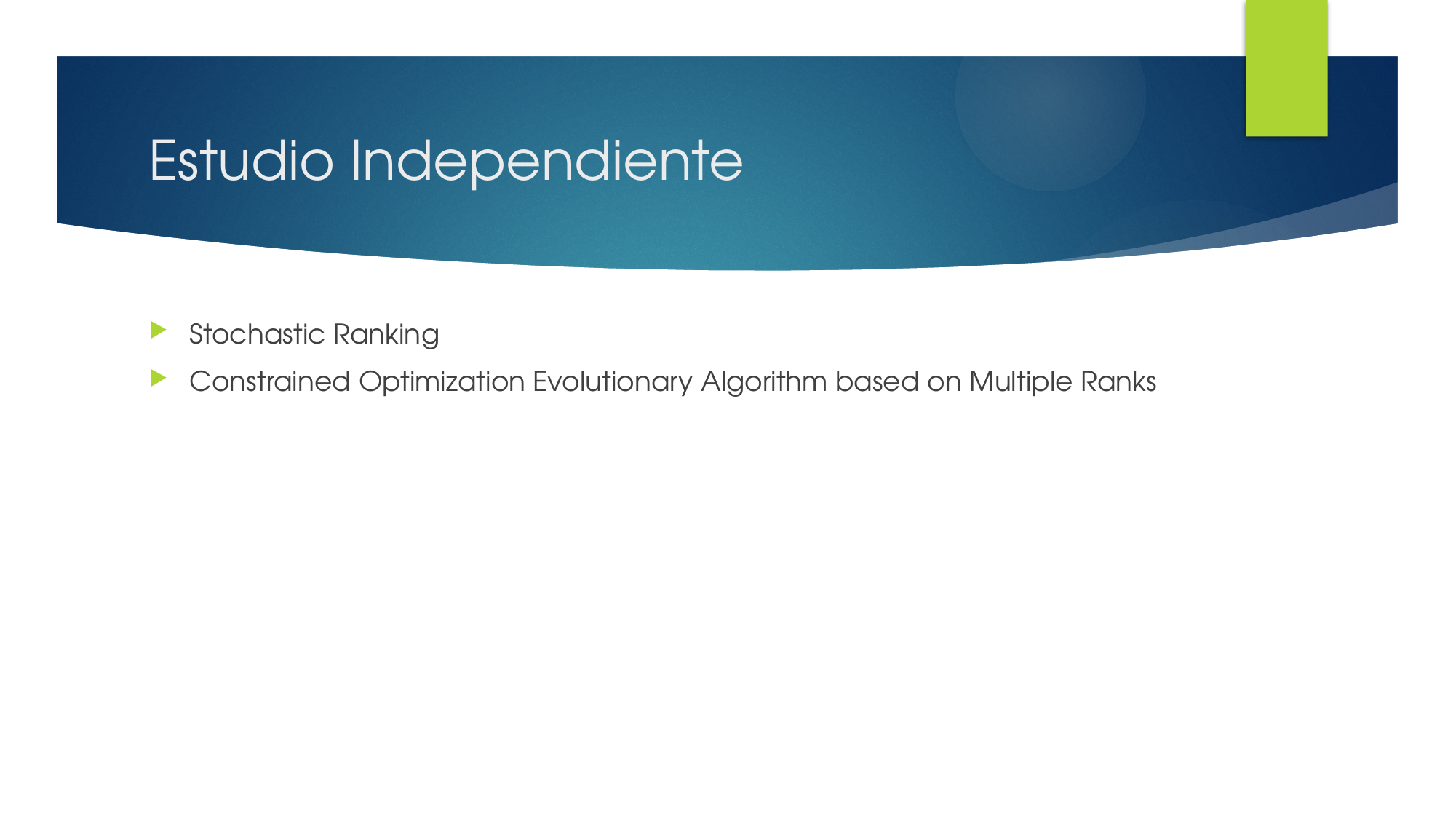

# Estudio Independiente
Stochastic Ranking
Constrained Optimization Evolutionary Algorithm based on Multiple Ranks